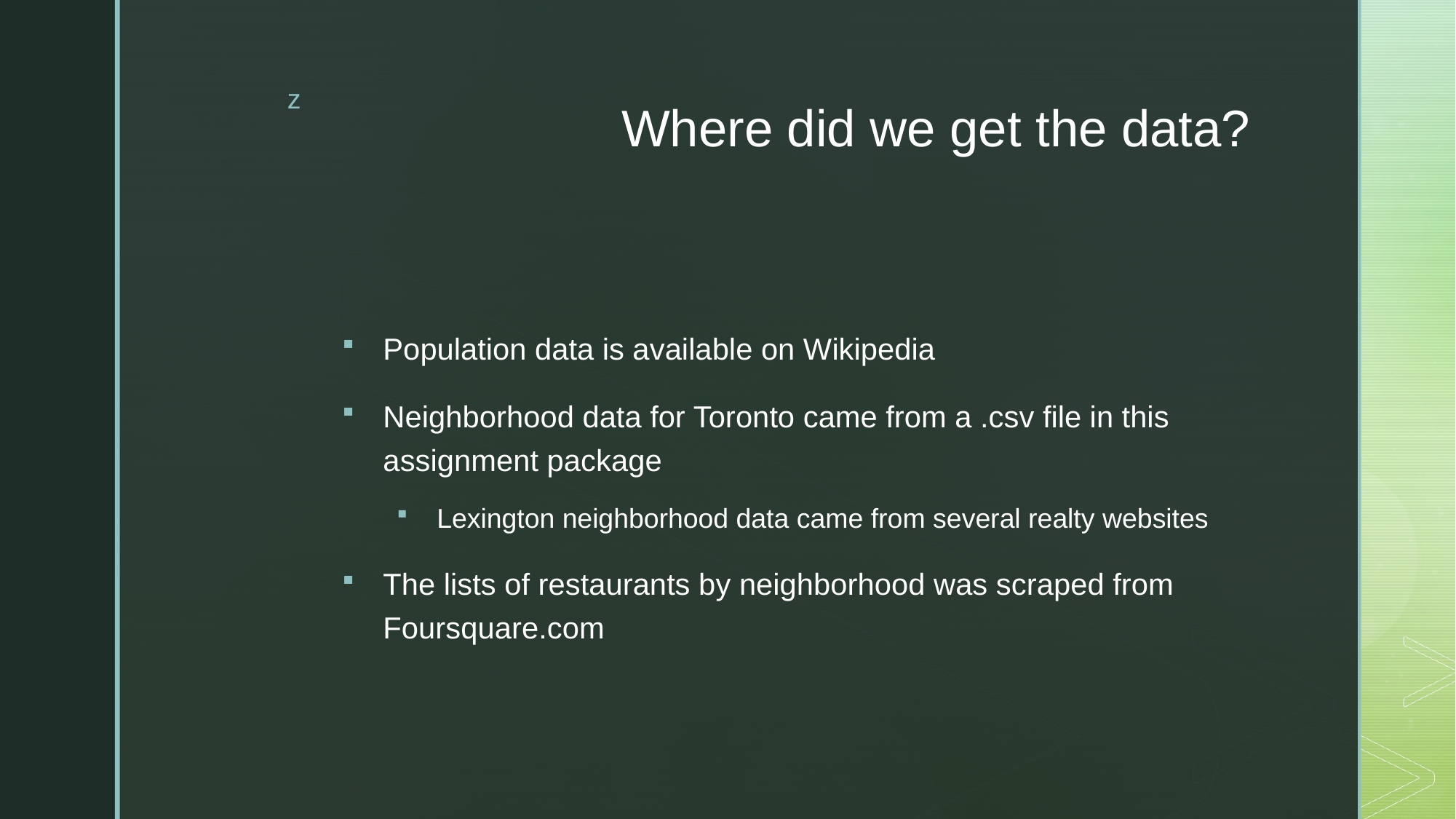

# Where did we get the data?
Population data is available on Wikipedia
Neighborhood data for Toronto came from a .csv file in this assignment package
Lexington neighborhood data came from several realty websites
The lists of restaurants by neighborhood was scraped from Foursquare.com